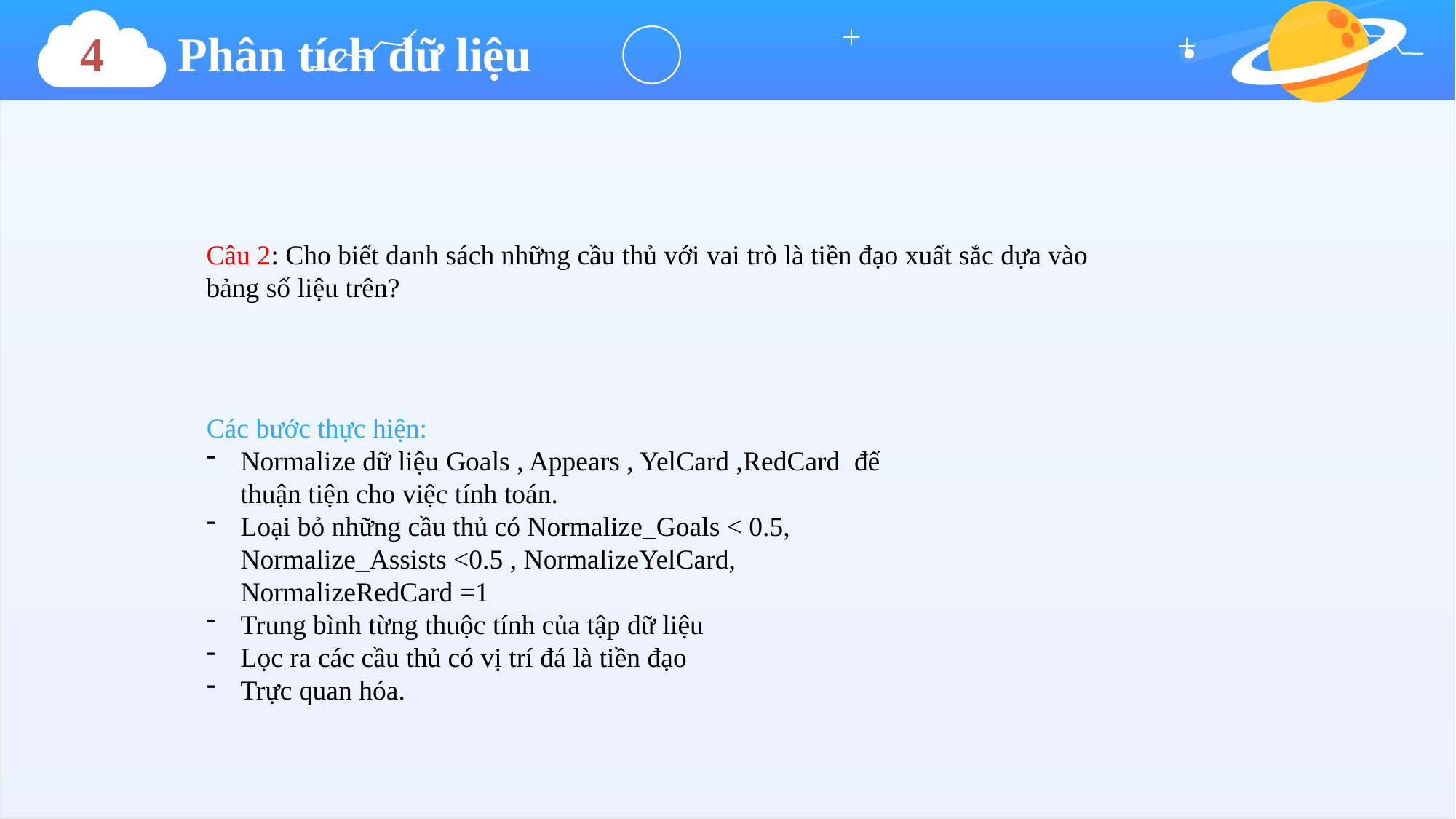

4      Phân tích dữ liệu
Câu 2: Cho biết danh sách những cầu thủ với vai trò là tiền đạo xuất sắc dựa vào bảng số liệu trên?
Các bước thực hiện:
Normalize dữ liệu Goals , Appears , YelCard ,RedCard  để thuận tiện cho việc tính toán.
Loại bỏ những cầu thủ có Normalize_Goals < 0.5, Normalize_Assists <0.5 , NormalizeYelCard, NormalizeRedCard =1
Trung bình từng thuộc tính của tập dữ liệu
Lọc ra các cầu thủ có vị trí đá là tiền đạo
Trực quan hóa.